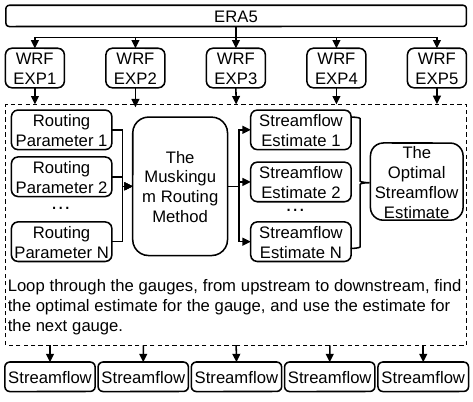

ERA5
WRF EXP1
WRF EXP2
WRF EXP3
WRF EXP4
WRF EXP5

Routing Parameter 1
Streamflow Estimate 1

The Muskingum Routing Method
The Optimal
Streamflow
Estimate
Routing Parameter 2
Streamflow Estimate 2
…
…
Routing Parameter N
Streamflow Estimate N
Loop through the gauges, from upstream to downstream, find the optimal estimate for the gauge, and use the estimate for the next gauge.
Streamflow
Streamflow
Streamflow
Streamflow
Streamflow